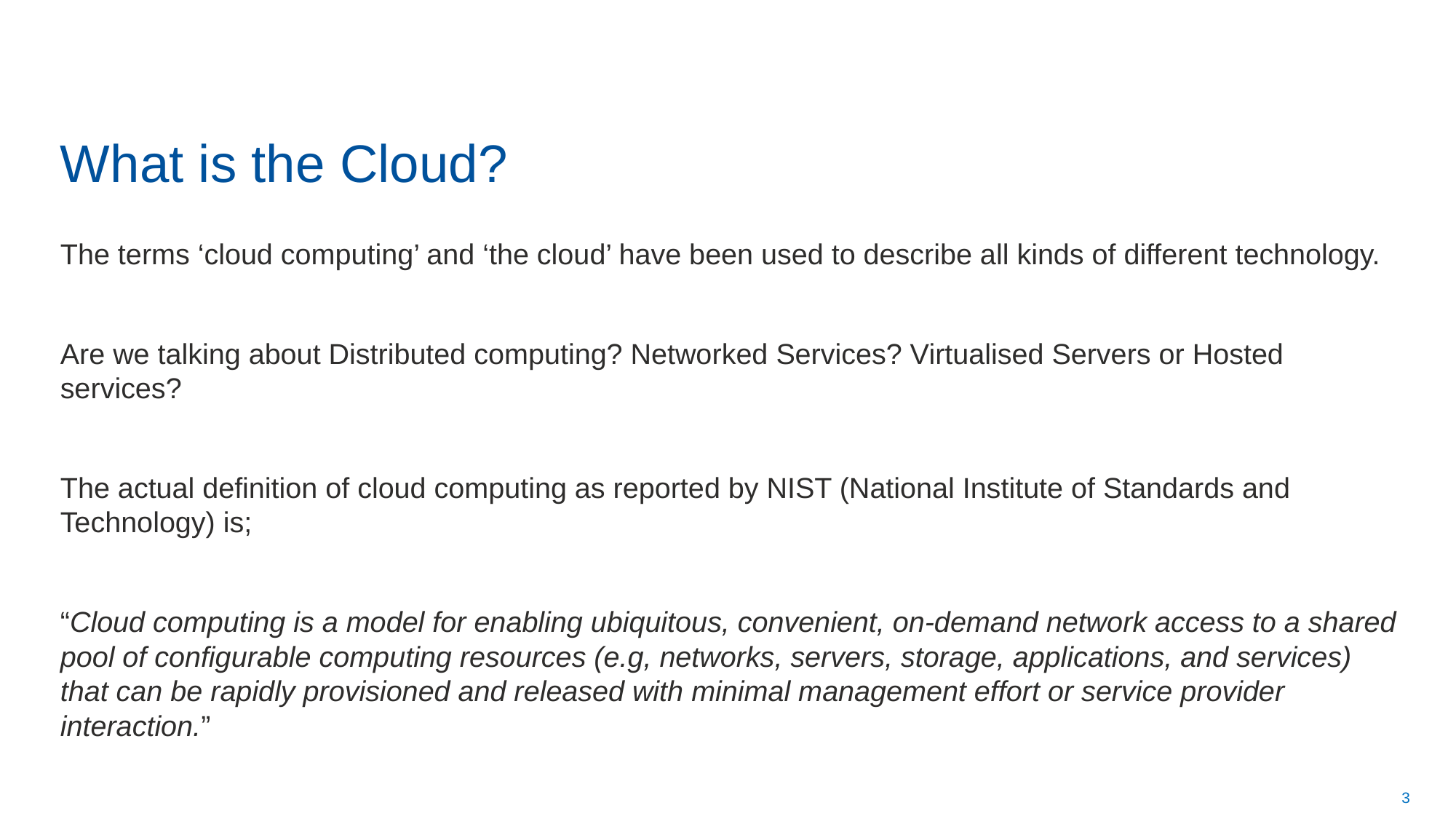

# What is the Cloud?
The terms ‘cloud computing’ and ‘the cloud’ have been used to describe all kinds of different technology.

Are we talking about Distributed computing? Networked Services? Virtualised Servers or Hosted services?

The actual definition of cloud computing as reported by NIST (National Institute of Standards and Technology) is;

“Cloud computing is a model for enabling ubiquitous, convenient, on-demand network access to a shared pool of configurable computing resources (e.g, networks, servers, storage, applications, and services) that can be rapidly provisioned and released with minimal management effort or service provider interaction.”